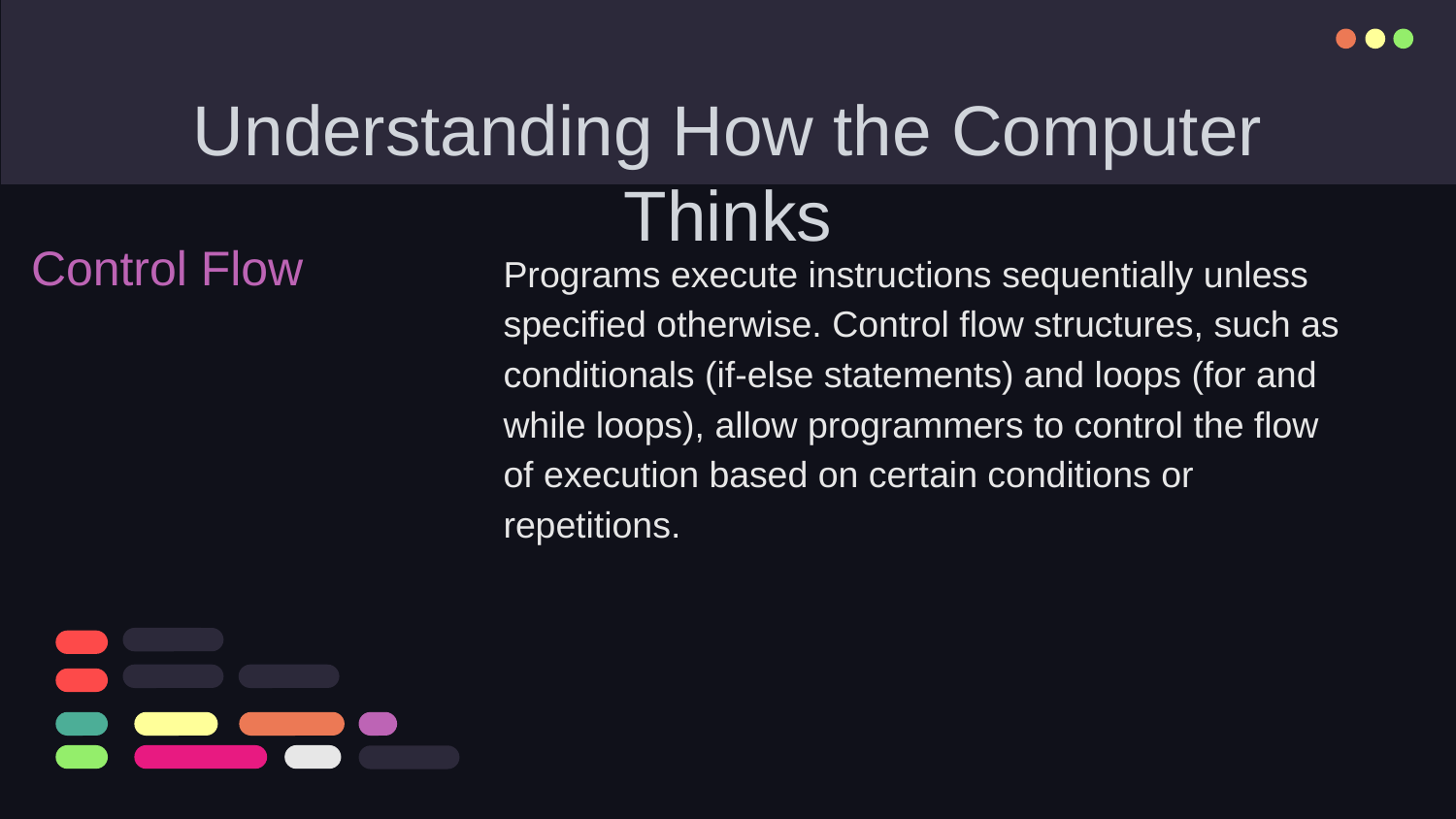

# Understanding How the Computer Thinks
Control Flow
Programs execute instructions sequentially unless specified otherwise. Control flow structures, such as conditionals (if-else statements) and loops (for and while loops), allow programmers to control the flow of execution based on certain conditions or repetitions.